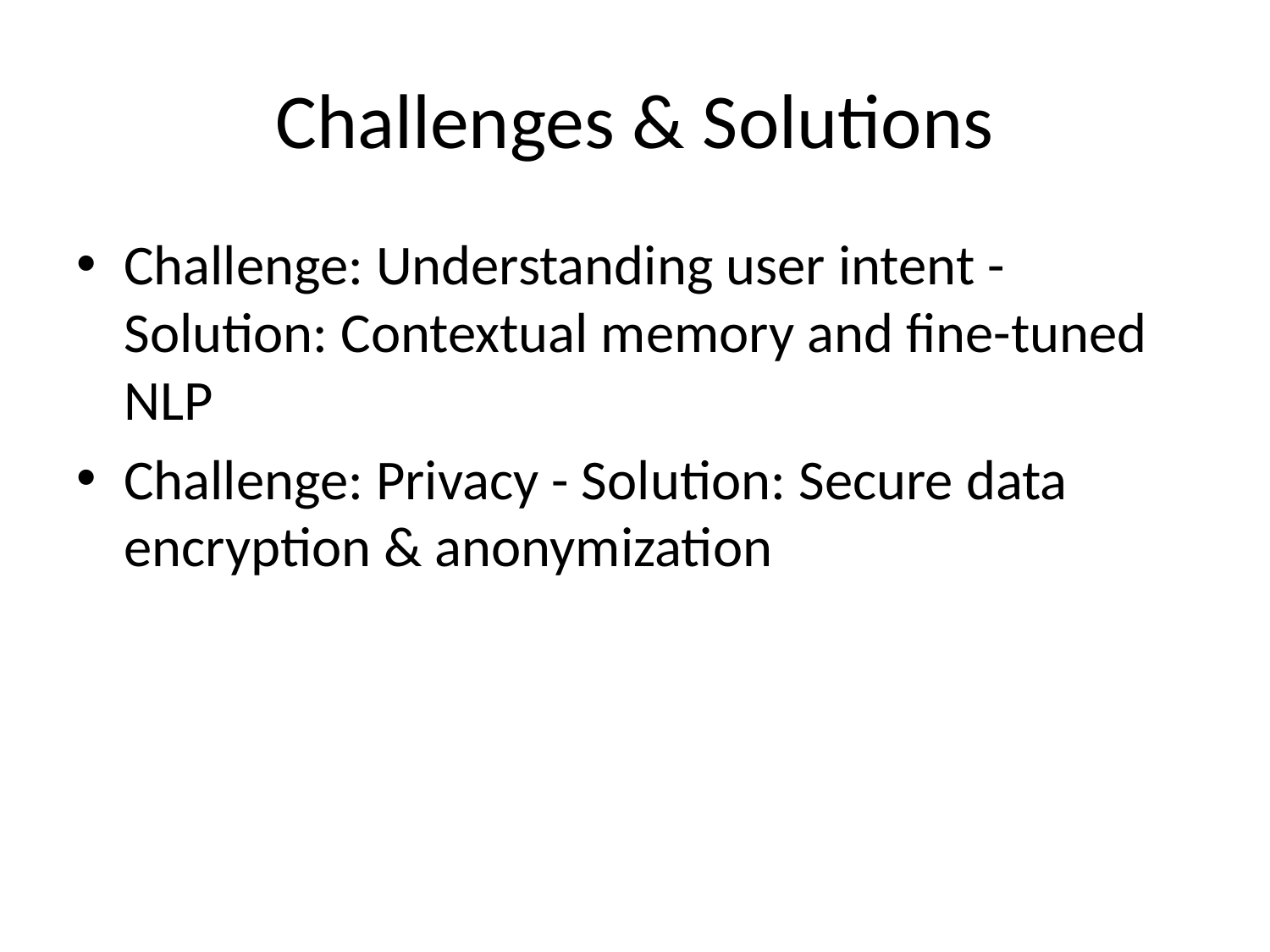

# Challenges & Solutions
Challenge: Understanding user intent - Solution: Contextual memory and fine-tuned NLP
Challenge: Privacy - Solution: Secure data encryption & anonymization